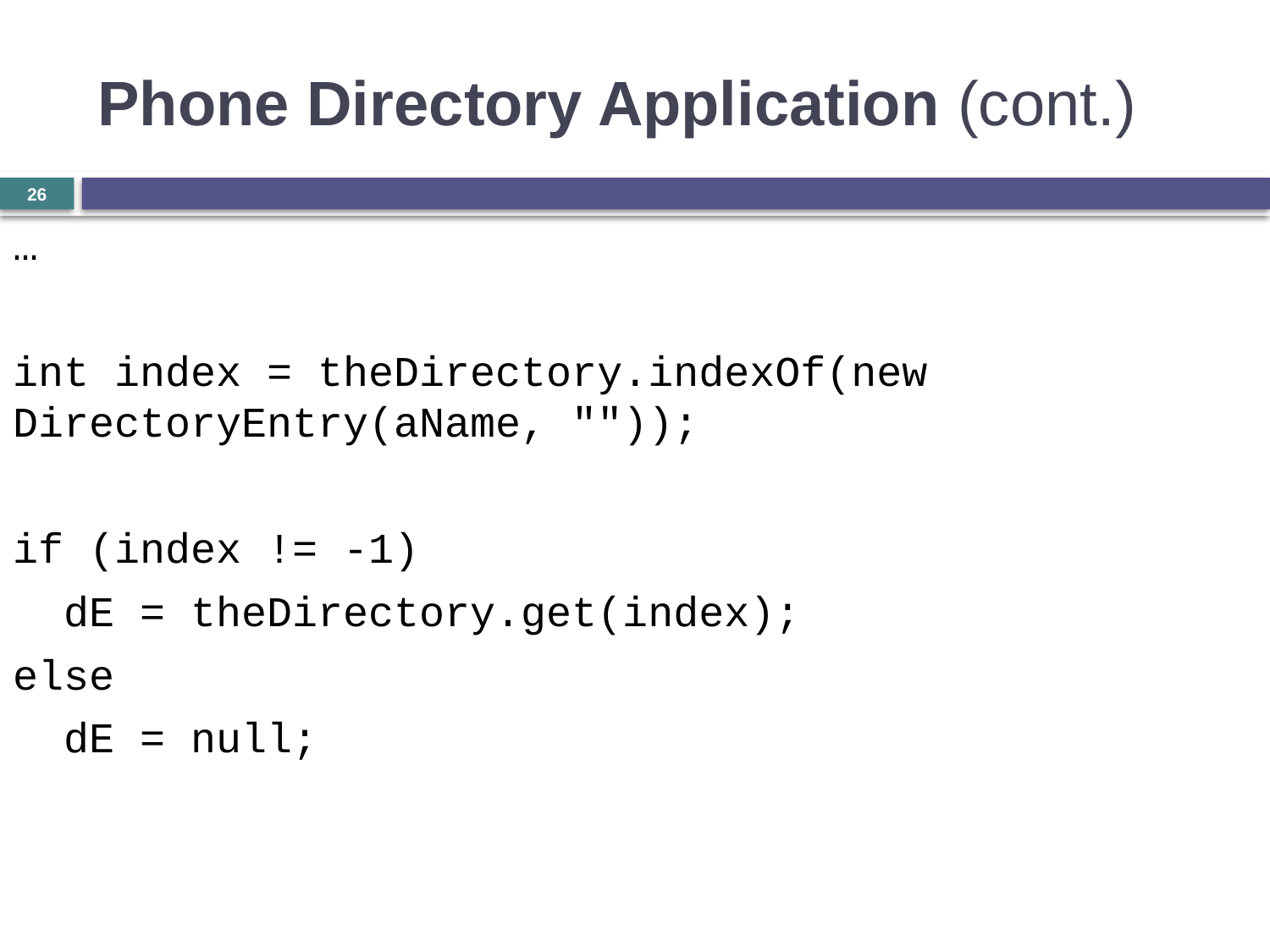

# Phone Directory Application (cont.)
26
…

int index = theDirectory.indexOf(new 	DirectoryEntry(aName, ""));

if (index != -1)
  dE = theDirectory.get(index);
else
  dE = null;